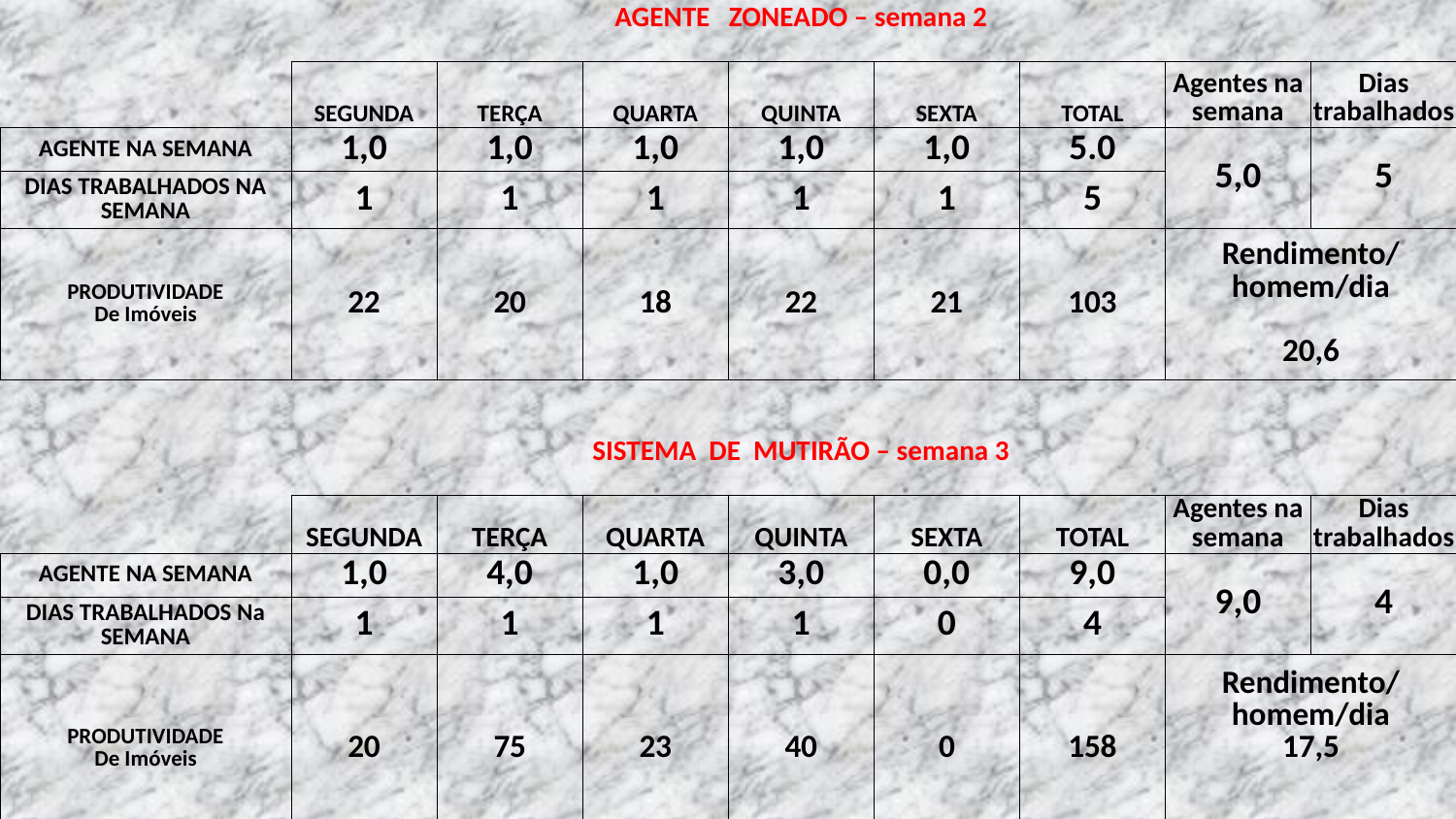

| AGENTE ZONEADO – semana 2 |  |  |  |  |  |  |  |  |  |  |  |
| --- | --- | --- | --- | --- | --- | --- | --- | --- | --- | --- | --- |
|  |  |  |  |  |  |  |  |  |  |  |  |
|  |  | SEGUNDA | TERÇA | QUARTA | QUINTA | SEXTA | TOTAL | Agentes na semana | Dias trabalhados |  |  |
| AGENTE NA SEMANA |  | 1,0 | 1,0 | 1,0 | 1,0 | 1,0 | 5.0 | 5,0 | 5 |  |  |
| DIAS TRABALHADOS NA SEMANA |  | 1 | 1 | 1 | 1 | 1 | 5 |  |  |  |  |
| PRODUTIVIDADE De Imóveis |  | 22 | 20 | 18 | 22 | 21 | 103 | Rendimento/homem/dia 20,6 |  |  |  |
|  |  |  |  |  |  |  |  |  |  |  |  |
|  |  |  |  |  |  |  |  |  |  |  |  |
| SISTEMA DE MUTIRÃO – semana 3 |  |  |  |  |  |  |  |  |  |  |  |
|  |  |  |  |  |  |  |  |  |  |  |  |
|  |  | SEGUNDA | TERÇA | QUARTA | QUINTA | SEXTA | TOTAL | Agentes na semana | Dias trabalhados |  |  |
| AGENTE NA SEMANA |  | 1,0 | 4,0 | 1,0 | 3,0 | 0,0 | 9,0 | 9,0 | 4 |  |  |
| DIAS TRABALHADOS Na SEMANA |  | 1 | 1 | 1 | 1 | 0 | 4 |  |  |  |  |
| PRODUTIVIDADE De Imóveis |  | 20 | 75 | 23 | 40 | 0 | 158 | Rendimento/homem/dia 17,5 |  |  |  |